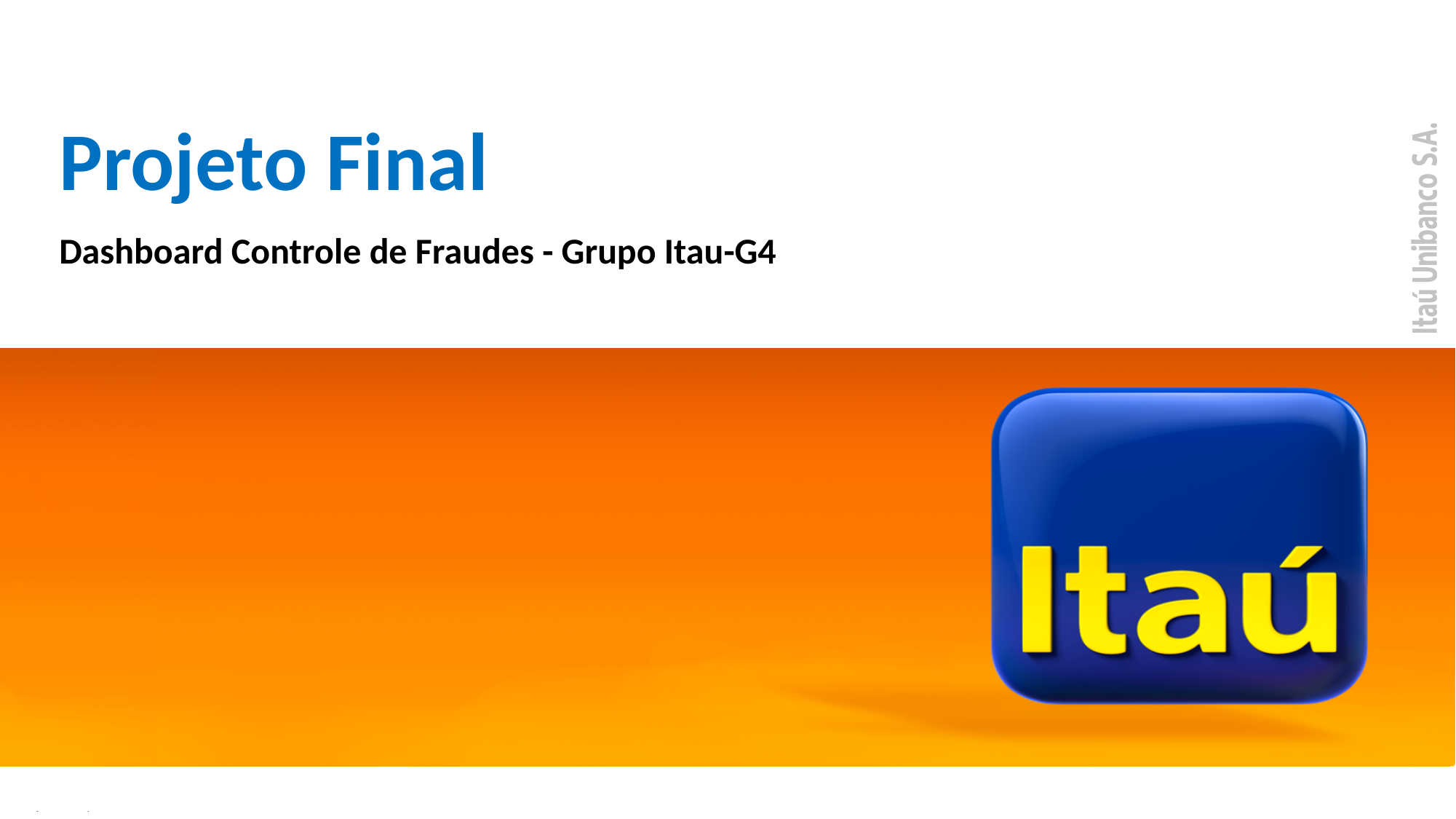

Projeto Final
Dashboard Controle de Fraudes - Grupo Itau-G4